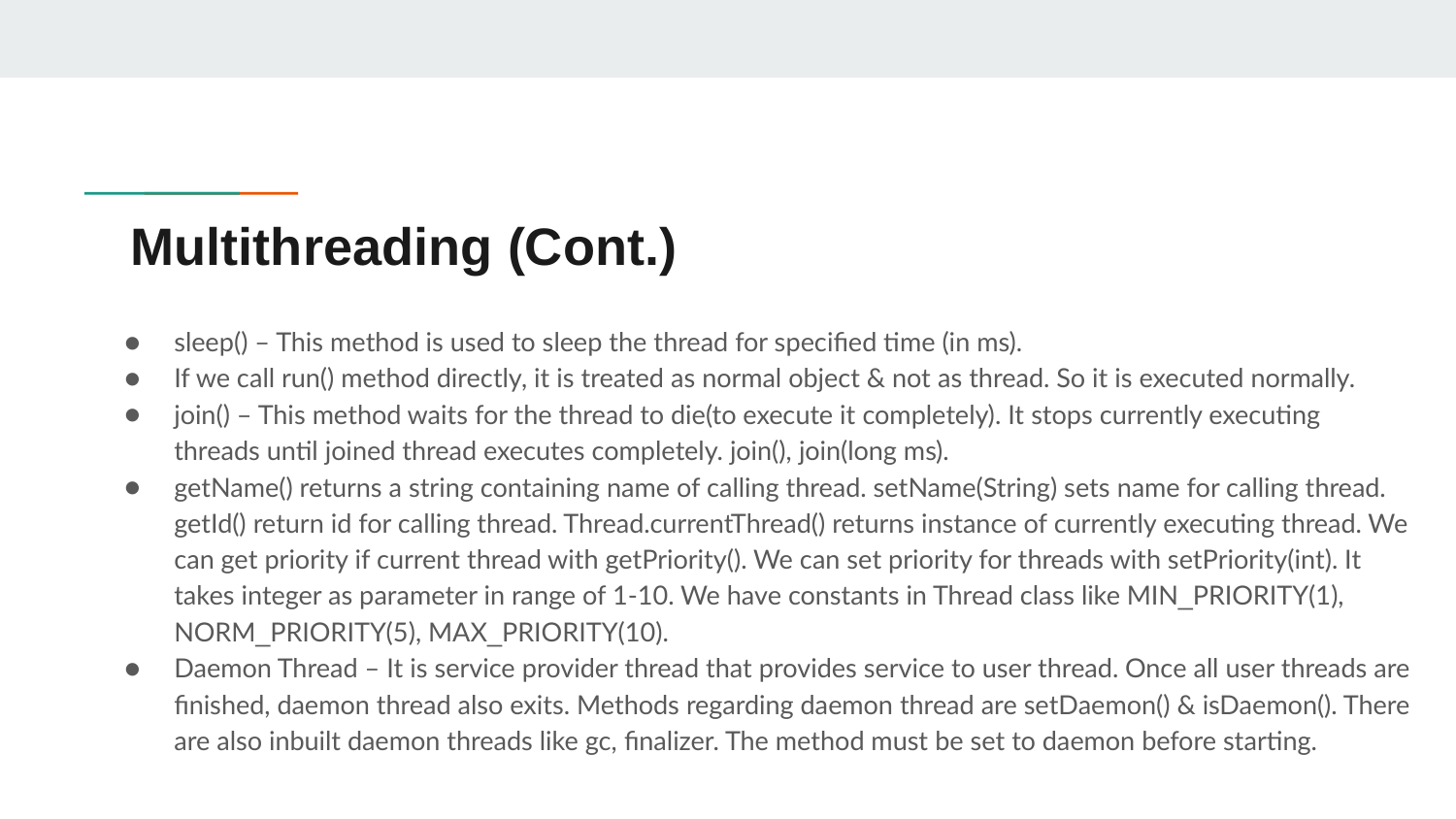

# Multithreading (Cont.)
sleep() – This method is used to sleep the thread for specified time (in ms).
If we call run() method directly, it is treated as normal object & not as thread. So it is executed normally.
join() – This method waits for the thread to die(to execute it completely). It stops currently executing threads until joined thread executes completely. join(), join(long ms).
getName() returns a string containing name of calling thread. setName(String) sets name for calling thread. getId() return id for calling thread. Thread.currentThread() returns instance of currently executing thread. We can get priority if current thread with getPriority(). We can set priority for threads with setPriority(int). It takes integer as parameter in range of 1-10. We have constants in Thread class like MIN_PRIORITY(1), NORM_PRIORITY(5), MAX_PRIORITY(10).
Daemon Thread – It is service provider thread that provides service to user thread. Once all user threads are finished, daemon thread also exits. Methods regarding daemon thread are setDaemon() & isDaemon(). There are also inbuilt daemon threads like gc, finalizer. The method must be set to daemon before starting.